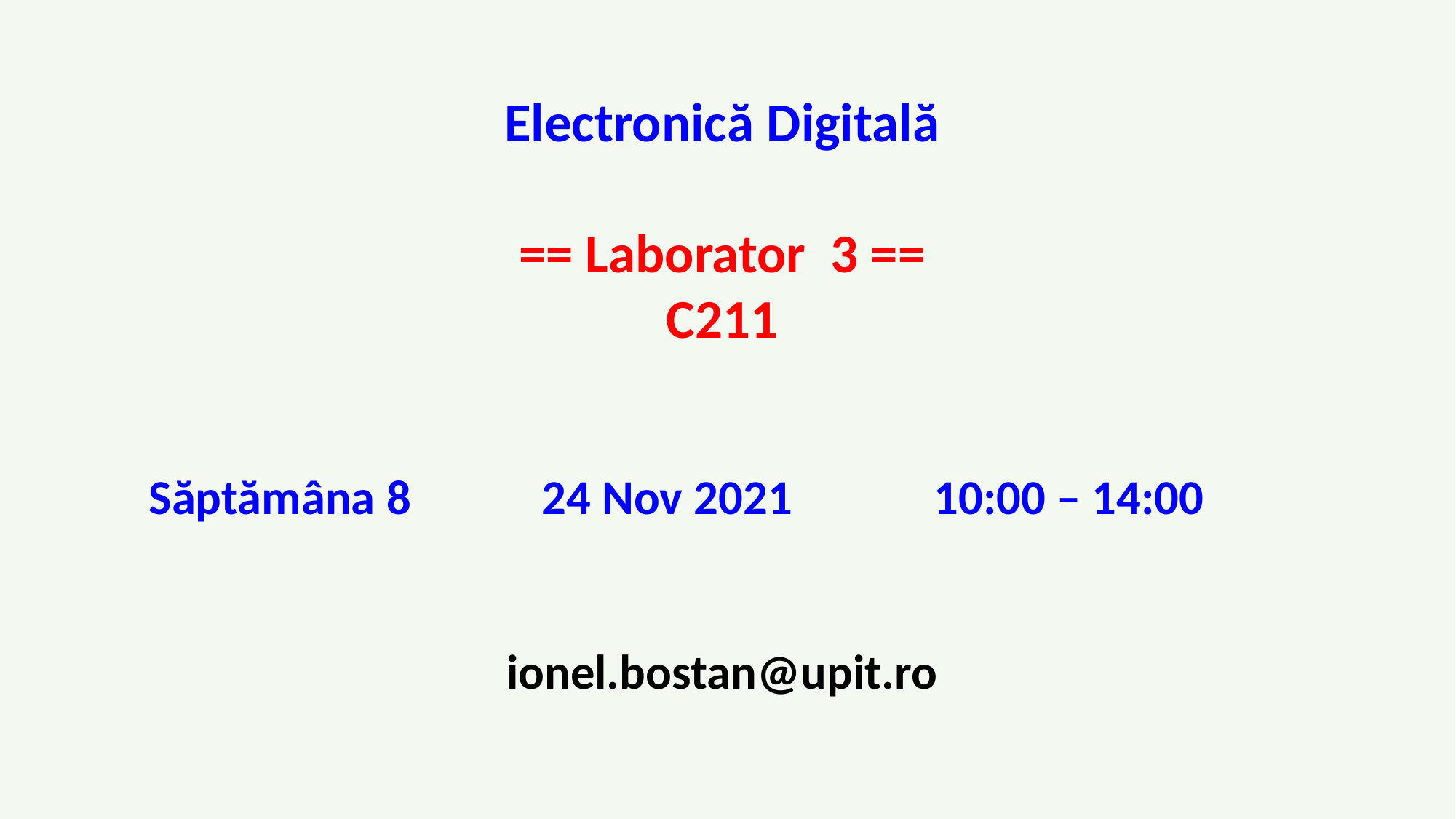

Electronică Digitală

== Laborator  3 ==
C211

     Săptămâna 8            24 Nov 2021             10:00 – 14:00

ionel.bostan@upit.ro